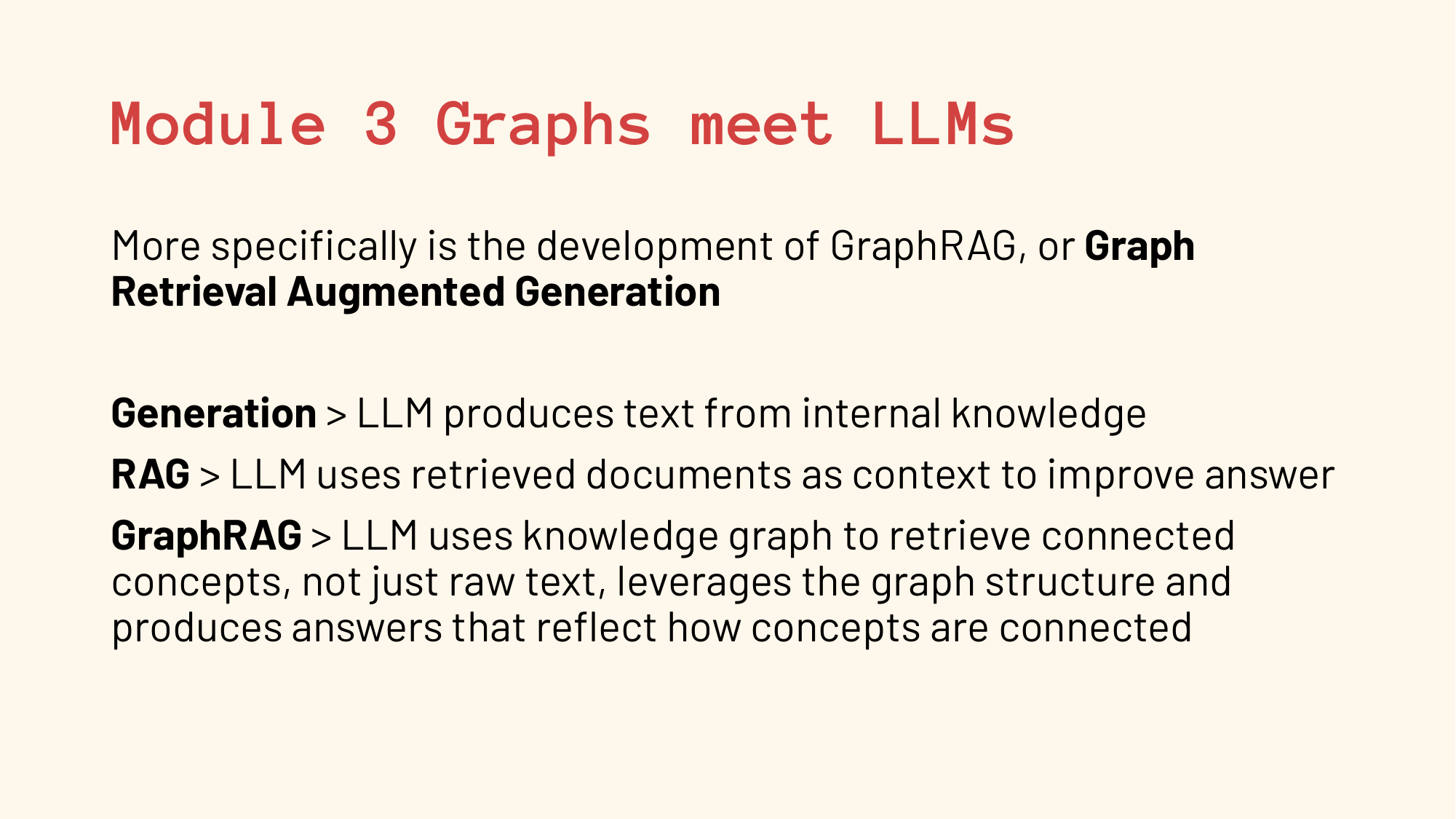

# Module 3 Graphs meet LLMs
More specifically is the development of GraphRAG, or Graph Retrieval Augmented Generation

Generation > LLM produces text from internal knowledge
RAG > LLM uses retrieved documents as context to improve answer
GraphRAG > LLM uses knowledge graph to retrieve connected concepts, not just raw text, leverages the graph structure and produces answers that reflect how concepts are connected